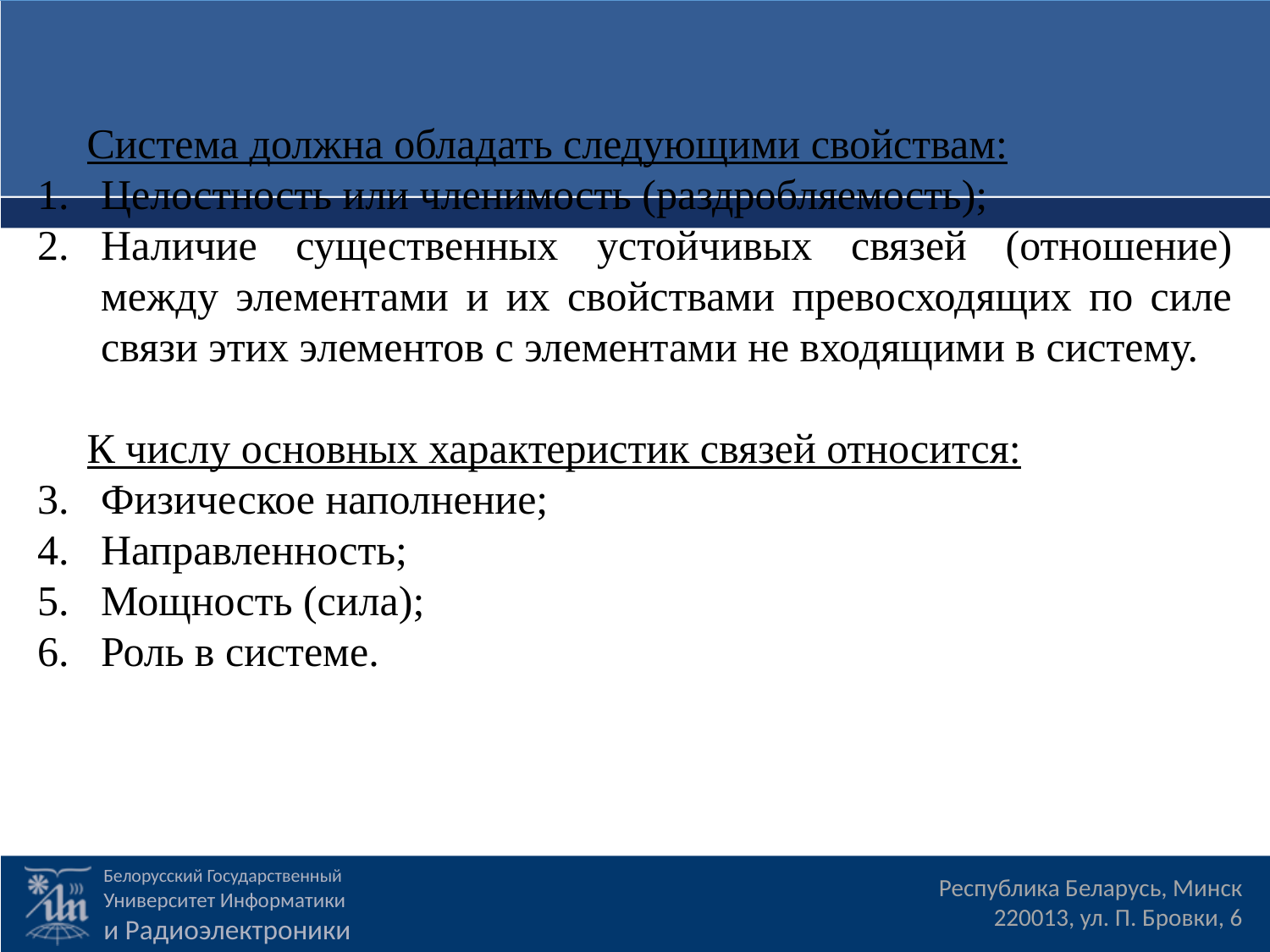

Система должна обладать следующими свойствам:
Целостность или членимость (раздробляемость);
Наличие существенных устойчивых связей (отношение) между элементами и их свойствами превосходящих по силе связи этих элементов с элементами не входящими в систему.

К числу основных характеристик связей относится:
Физическое наполнение;
Направленность;
Мощность (сила);
Роль в системе.